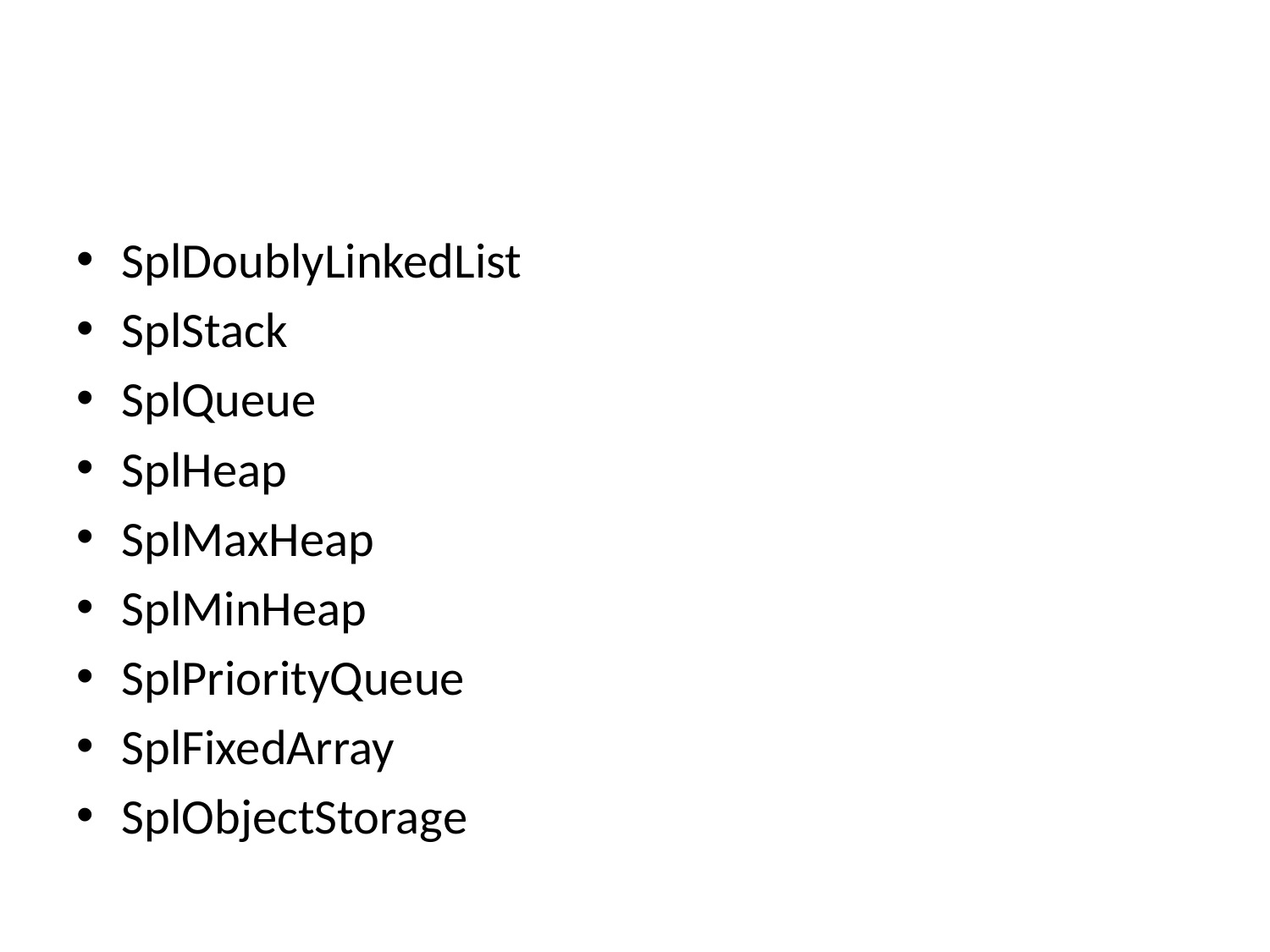

#
SplDoublyLinkedList
SplStack
SplQueue
SplHeap
SplMaxHeap
SplMinHeap
SplPriorityQueue
SplFixedArray
SplObjectStorage